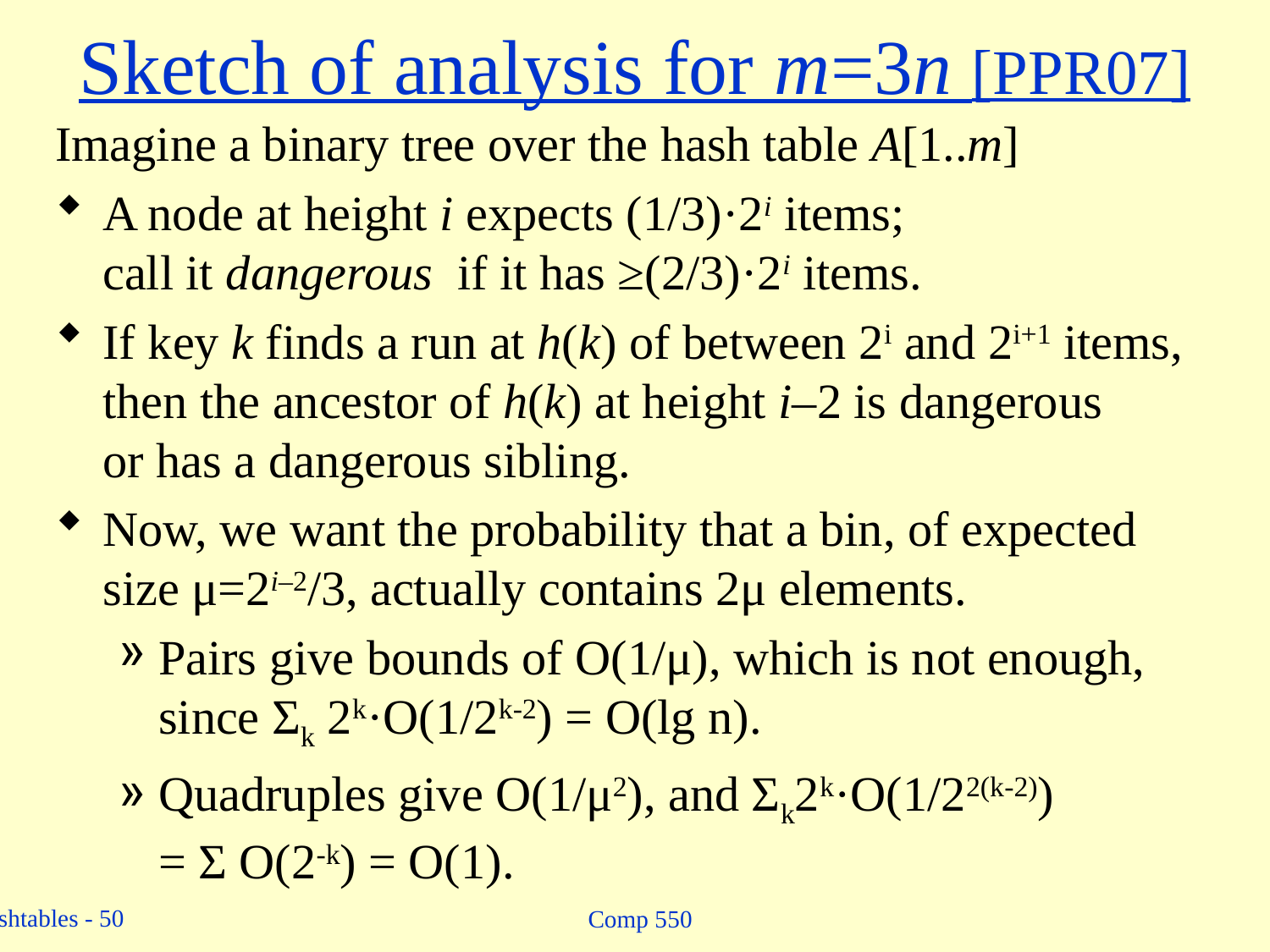

# Sketch of analysis for m=3n [PPR07]
Imagine a binary tree over the hash table A[1..m]
A node at height i expects (1/3)·2i items;
call it dangerous  if it has ≥(2/3)·2i items.
If key k finds a run at h(k) of between 2i and 2i+1 items, then the ancestor of h(k) at height i–2 is dangerous
or has a dangerous sibling.
Now, we want the probability that a bin, of expected size μ=2i–2/3, actually contains 2μ elements.
Pairs give bounds of O(1/μ), which is not enough, since Σk 2k·O(1/2k-2) = O(lg n).
Quadruples give O(1/μ2), and Σk2k·O(1/22(k-2))
= Σ O(2-k) = O(1).
Comp 550